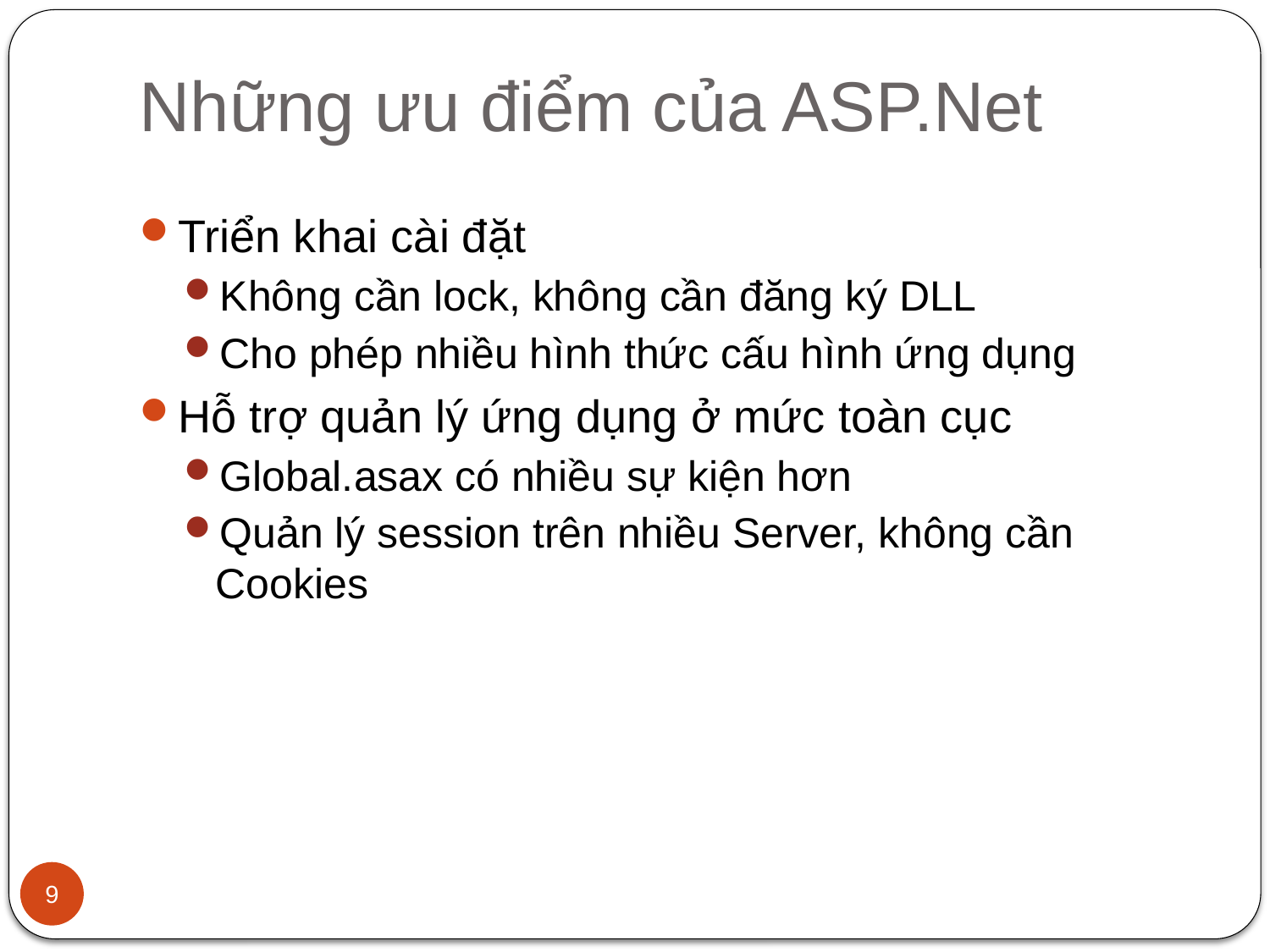

# Những ưu điểm của ASP.Net
Triển khai cài đặt
Không cần lock, không cần đăng ký DLL
Cho phép nhiều hình thức cấu hình ứng dụng
Hỗ trợ quản lý ứng dụng ở mức toàn cục
Global.asax có nhiều sự kiện hơn
Quản lý session trên nhiều Server, không cần Cookies

9